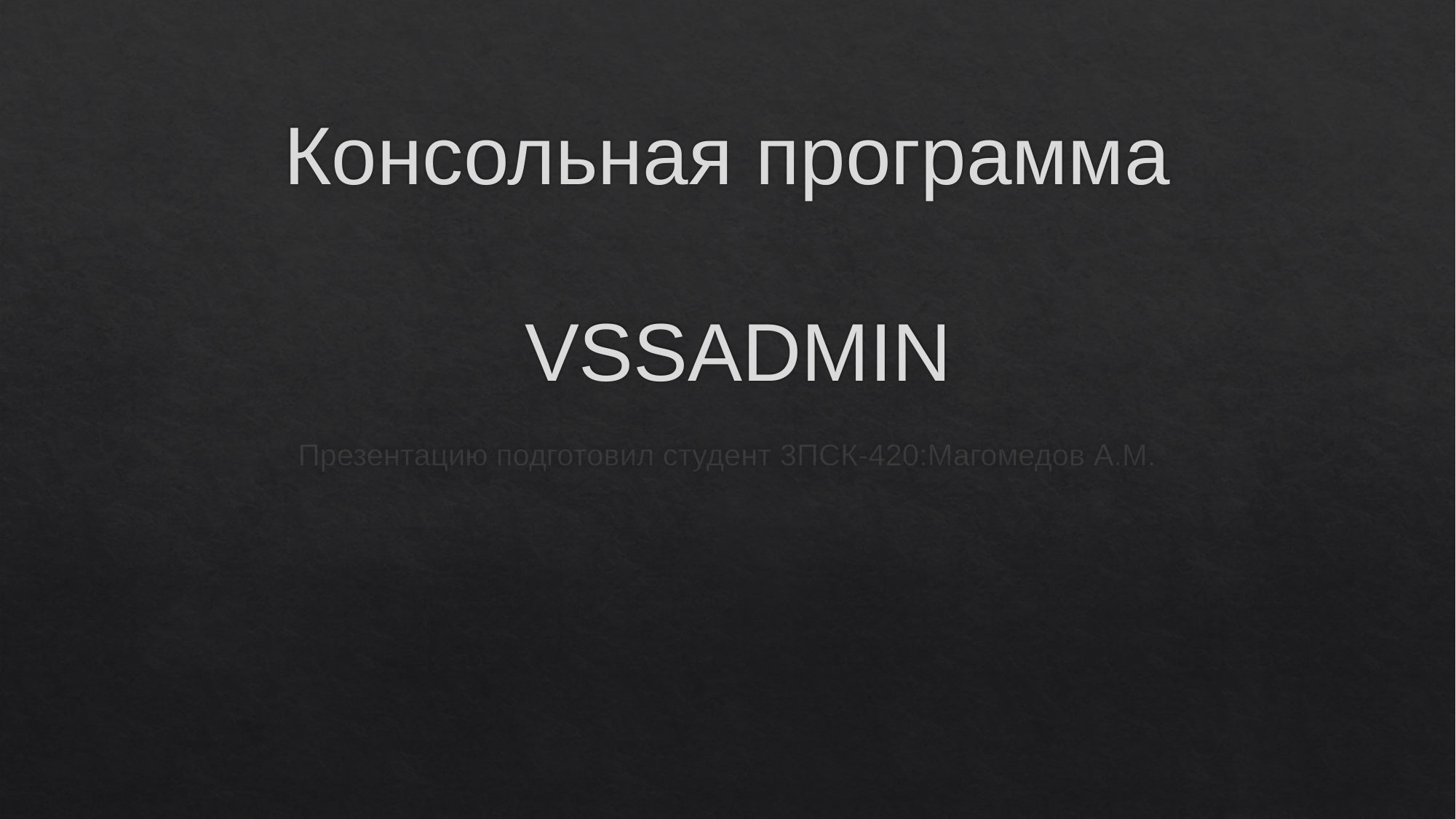

# Консольная программа VSSADMIN
Презентацию подготовил студент 3ПСК-420:Магомедов А.М.